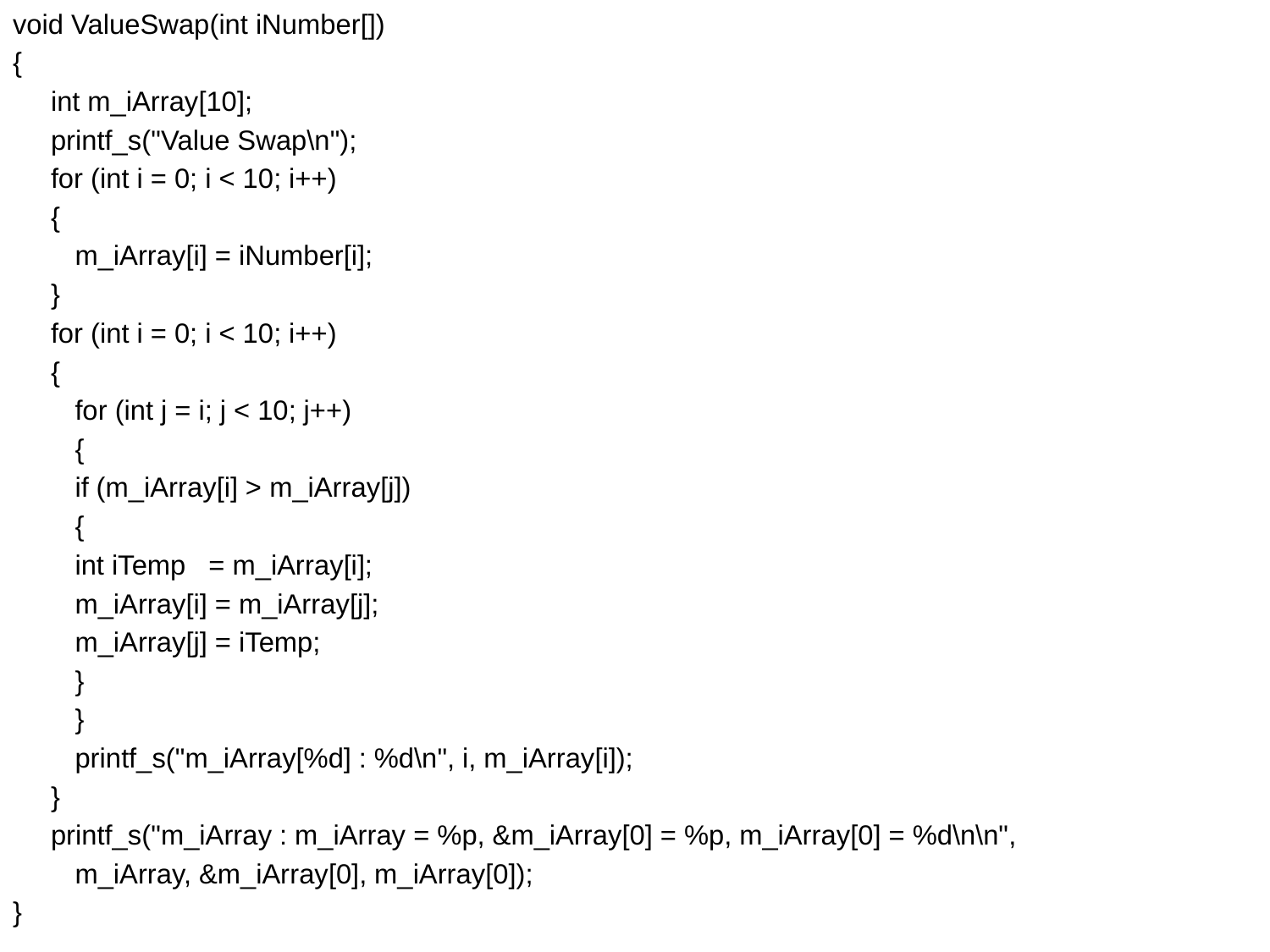

void ValueSwap(int iNumber[])
{
     int m_iArray[10];
     printf_s("Value Swap\n");
     for (int i = 0; i < 10; i++)
     {
	m_iArray[i] = iNumber[i];
     }
     for (int i = 0; i < 10; i++)
     {
	for (int j = i; j < 10; j++)
	{
		if (m_iArray[i] > m_iArray[j])
		{
			int iTemp   = m_iArray[i];
			m_iArray[i] = m_iArray[j];
			m_iArray[j] = iTemp;
		}
	}
	printf_s("m_iArray[%d] : %d\n", i, m_iArray[i]);
     }
     printf_s("m_iArray : m_iArray = %p, &m_iArray[0] = %p, m_iArray[0] = %d\n\n",
	m_iArray, &m_iArray[0], m_iArray[0]);
}